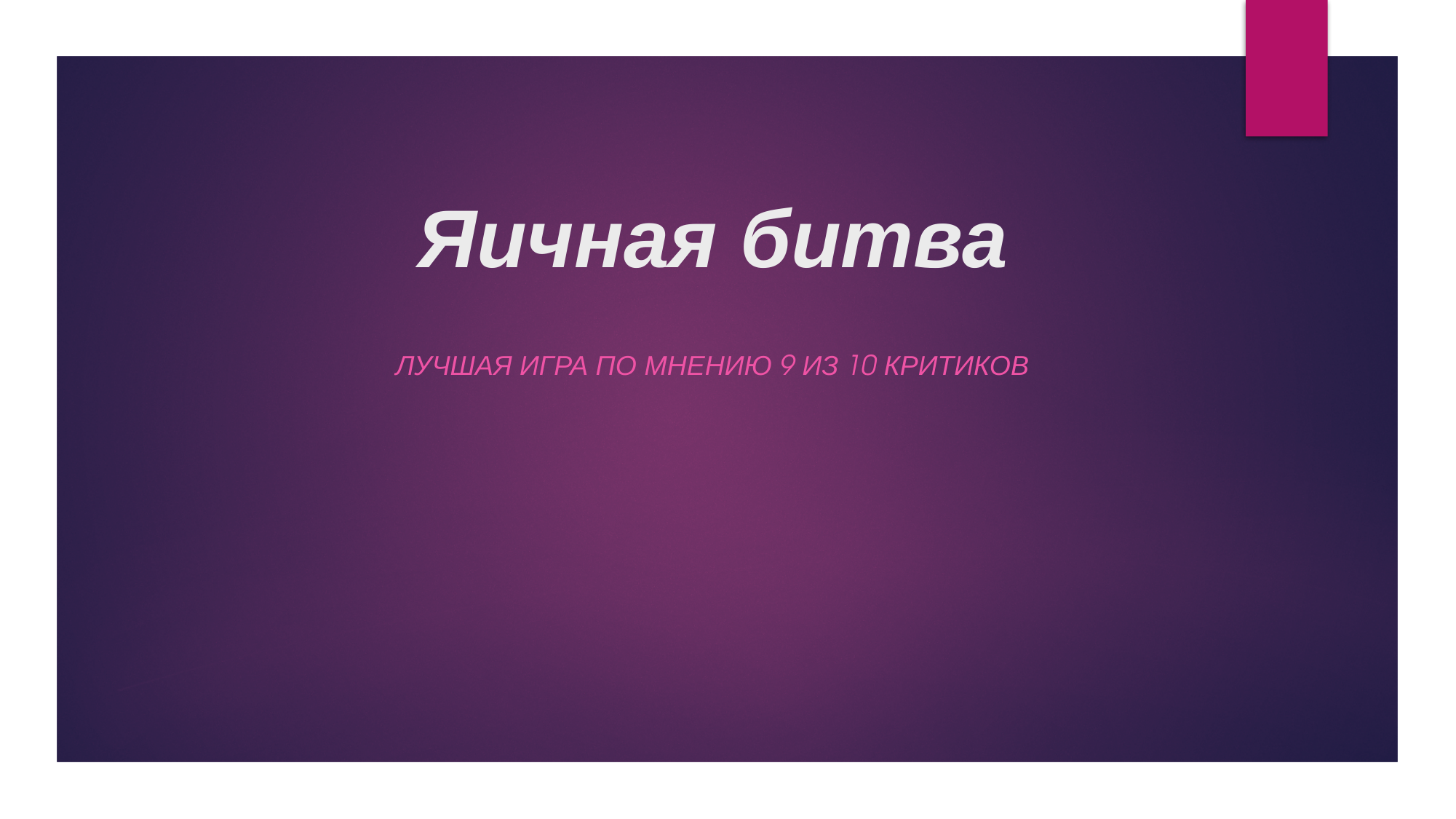

# Яичная битва
Лучшая игра по мнению 9 из 10 критиков